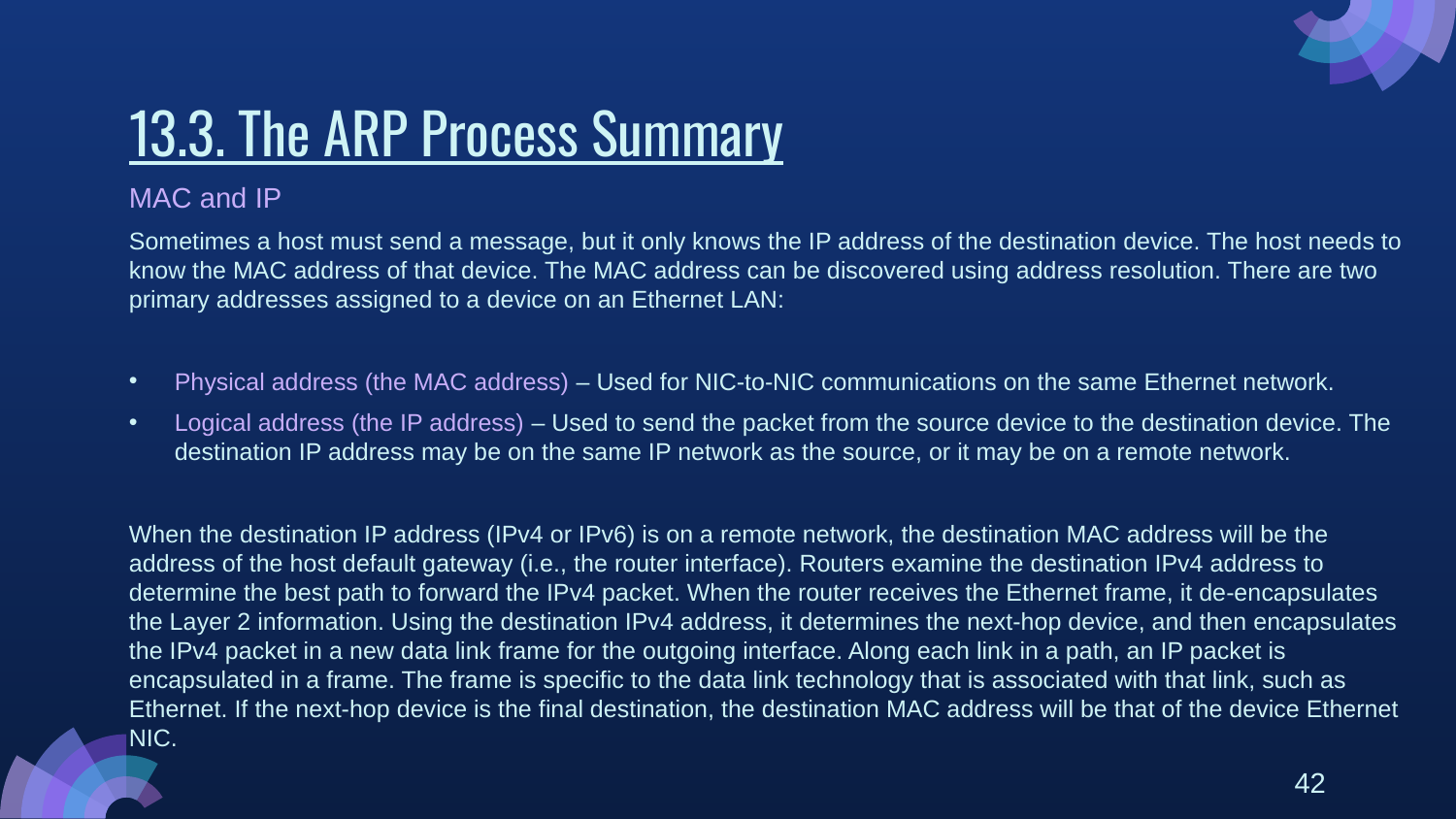

# 13.3. The ARP Process Summary
MAC and IP
Sometimes a host must send a message, but it only knows the IP address of the destination device. The host needs to know the MAC address of that device. The MAC address can be discovered using address resolution. There are two primary addresses assigned to a device on an Ethernet LAN:

Physical address (the MAC address) – Used for NIC-to-NIC communications on the same Ethernet network.
Logical address (the IP address) – Used to send the packet from the source device to the destination device. The destination IP address may be on the same IP network as the source, or it may be on a remote network.

When the destination IP address (IPv4 or IPv6) is on a remote network, the destination MAC address will be the address of the host default gateway (i.e., the router interface). Routers examine the destination IPv4 address to determine the best path to forward the IPv4 packet. When the router receives the Ethernet frame, it de-encapsulates the Layer 2 information. Using the destination IPv4 address, it determines the next-hop device, and then encapsulates the IPv4 packet in a new data link frame for the outgoing interface. Along each link in a path, an IP packet is encapsulated in a frame. The frame is specific to the data link technology that is associated with that link, such as Ethernet. If the next-hop device is the final destination, the destination MAC address will be that of the device Ethernet NIC.
42